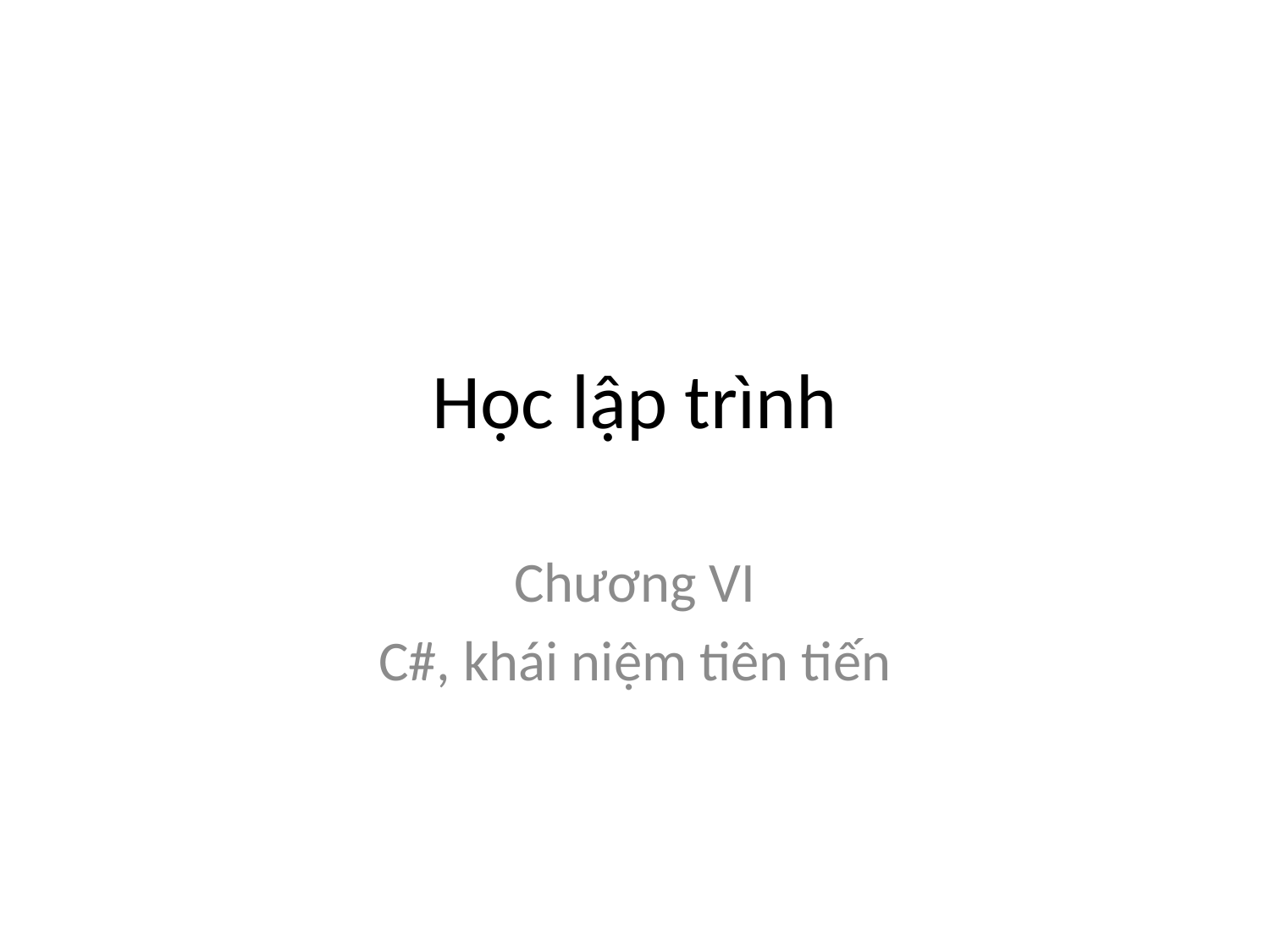

# Học lập trình
Chương VI
C#, khái niệm tiên tiến